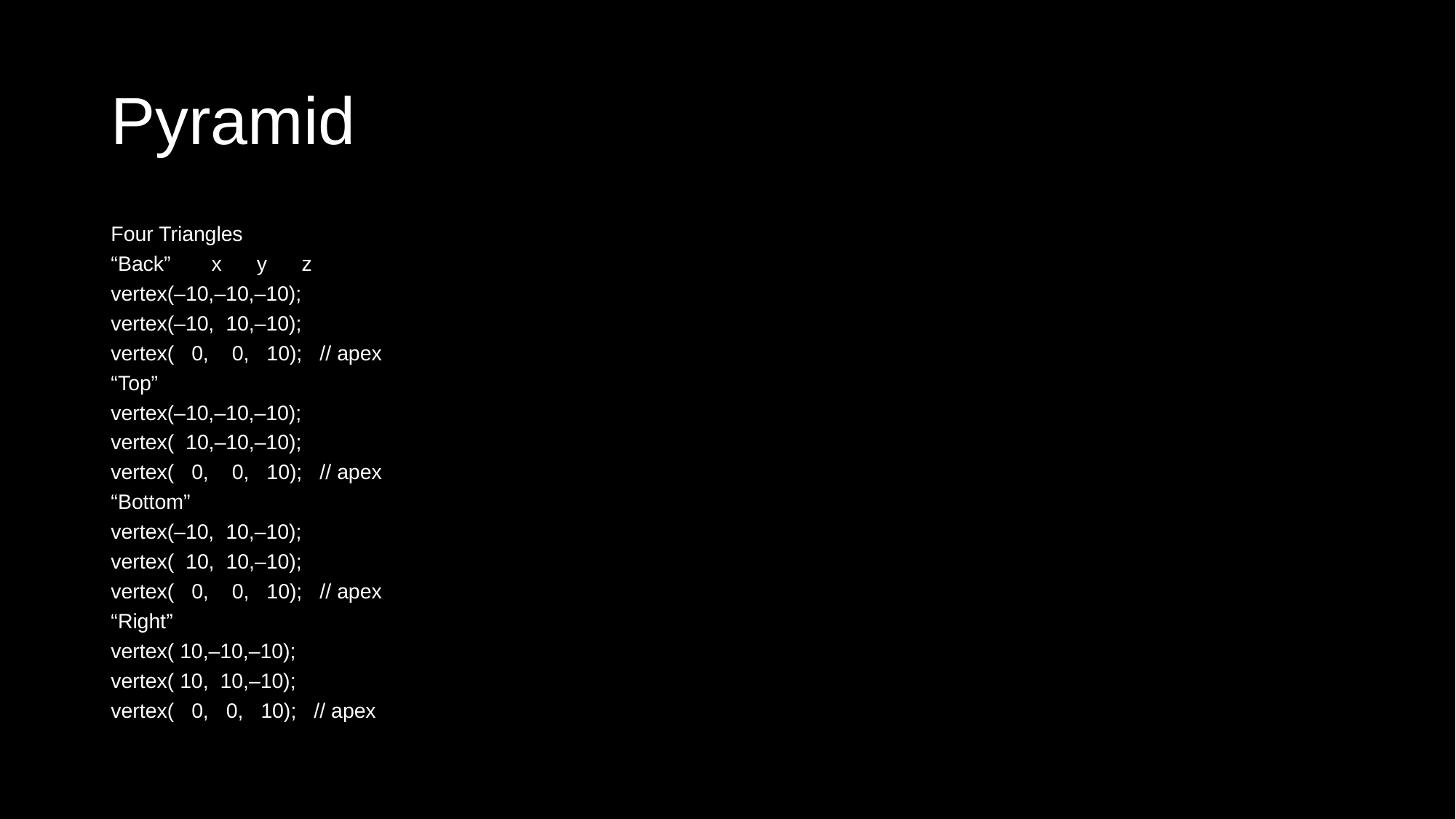

# Pyramid
Four Triangles
“Back”       x      y      z
vertex(–10,–10,–10);
vertex(–10,  10,–10);
vertex(   0,    0,   10);   // apex
“Top”
vertex(–10,–10,–10);
vertex(  10,–10,–10);
vertex(   0,    0,   10);   // apex
“Bottom”
vertex(–10,  10,–10);
vertex(  10,  10,–10);
vertex(   0,    0,   10);   // apex
“Right”
vertex( 10,–10,–10);
vertex( 10,  10,–10);
vertex(   0,   0,   10);   // apex